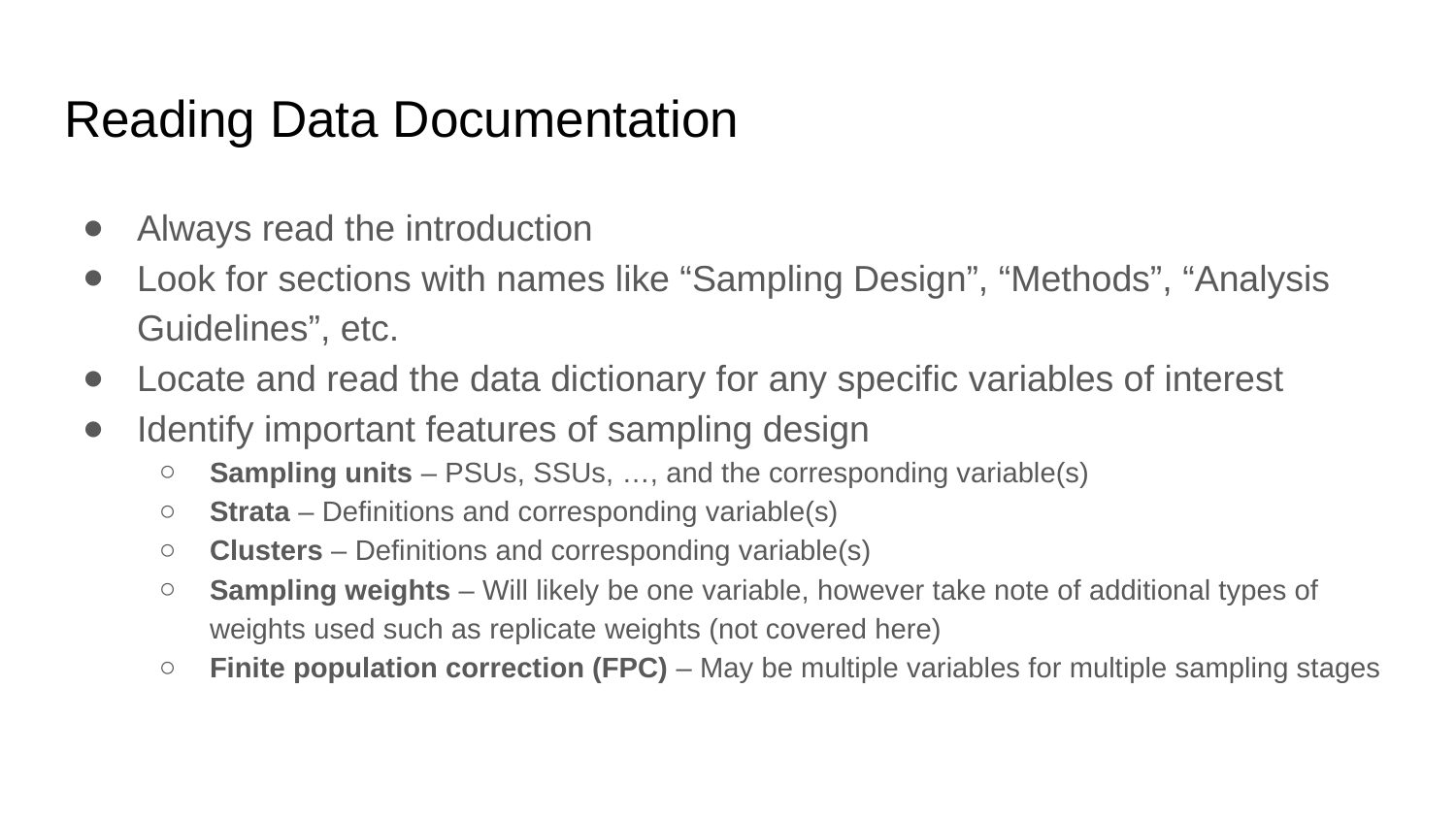

# Reading Data Documentation
Always read the introduction
Look for sections with names like “Sampling Design”, “Methods”, “Analysis Guidelines”, etc.
Locate and read the data dictionary for any specific variables of interest
Identify important features of sampling design
Sampling units – PSUs, SSUs, …, and the corresponding variable(s)
Strata – Definitions and corresponding variable(s)
Clusters – Definitions and corresponding variable(s)
Sampling weights – Will likely be one variable, however take note of additional types of weights used such as replicate weights (not covered here)
Finite population correction (FPC) – May be multiple variables for multiple sampling stages